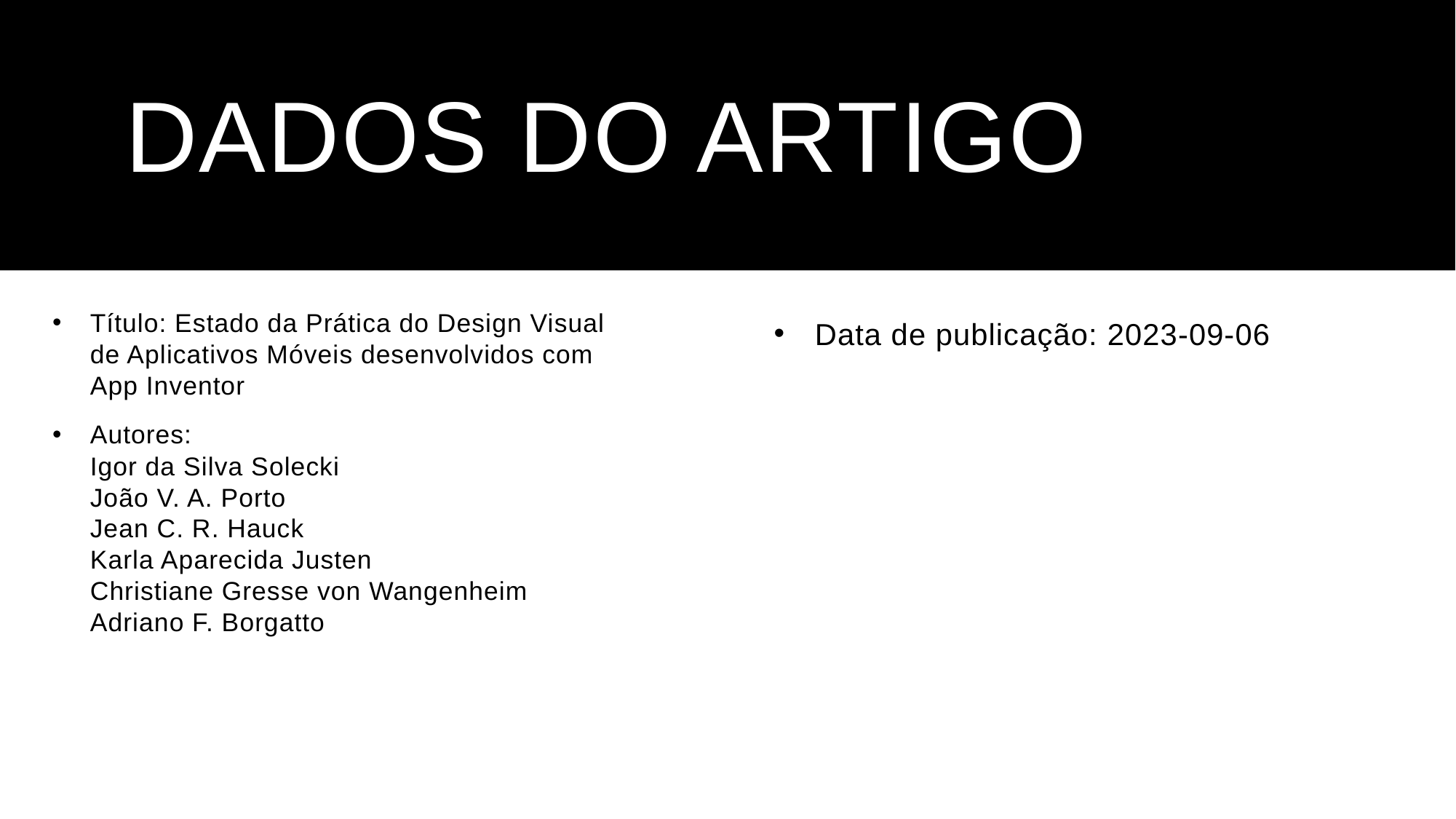

# Dados do Artigo
Título: Estado da Prática do Design Visual de Aplicativos Móveis desenvolvidos com App Inventor
Autores:
Igor da Silva Solecki
João V. A. Porto
Jean C. R. Hauck
Karla Aparecida Justen
Christiane Gresse von Wangenheim
Adriano F. Borgatto

Data de publicação: 2023-09-06